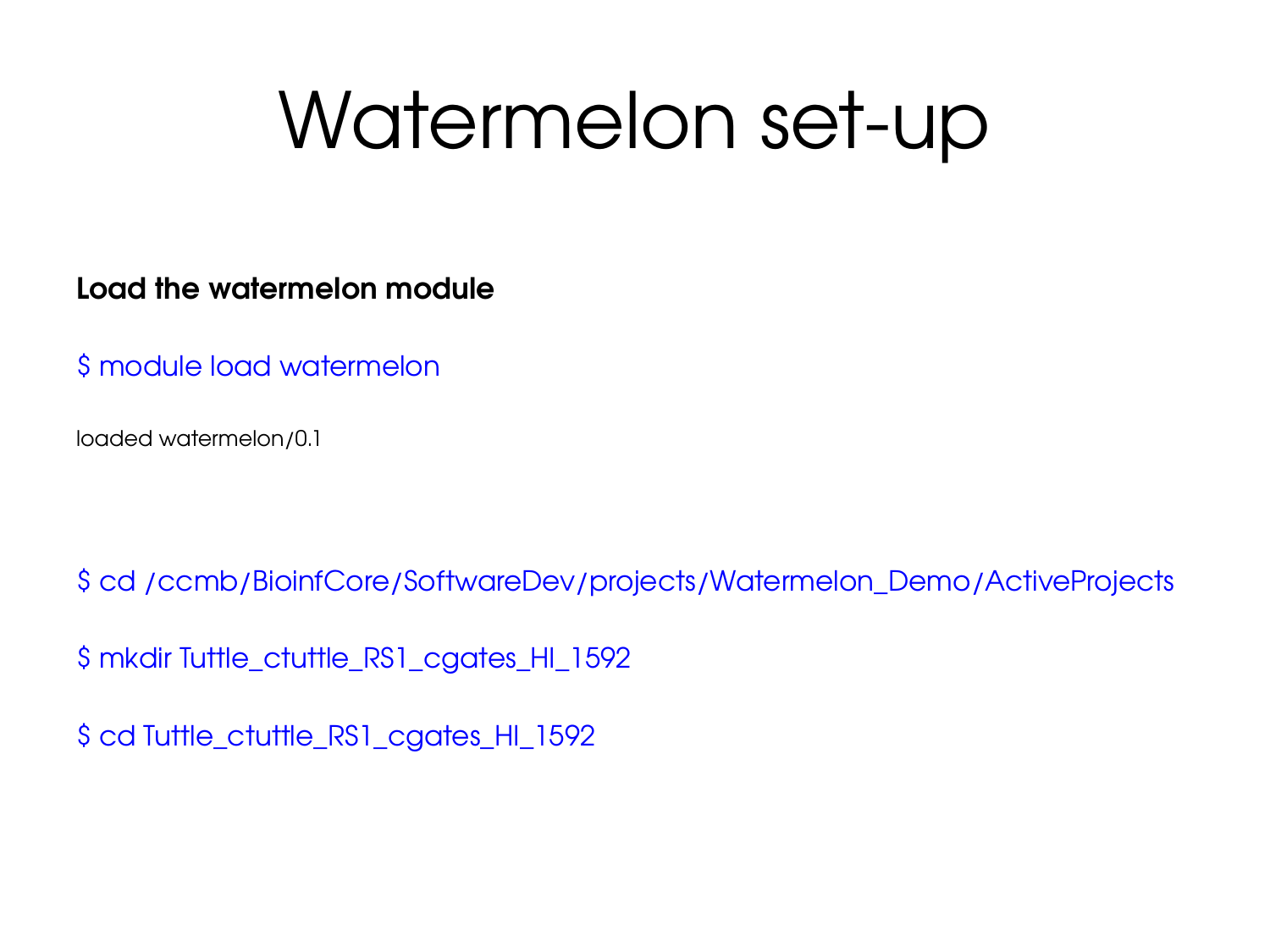

# Watermelon set-up

Load the watermelon module

$ module load watermelon

loaded watermelon/0.1

$ cd /ccmb/BioinfCore/SoftwareDev/projects/Watermelon_Demo/ActiveProjects

$ mkdir Tuttle_ctuttle_RS1_cgates_HI_1592

$ cd Tuttle_ctuttle_RS1_cgates_HI_1592